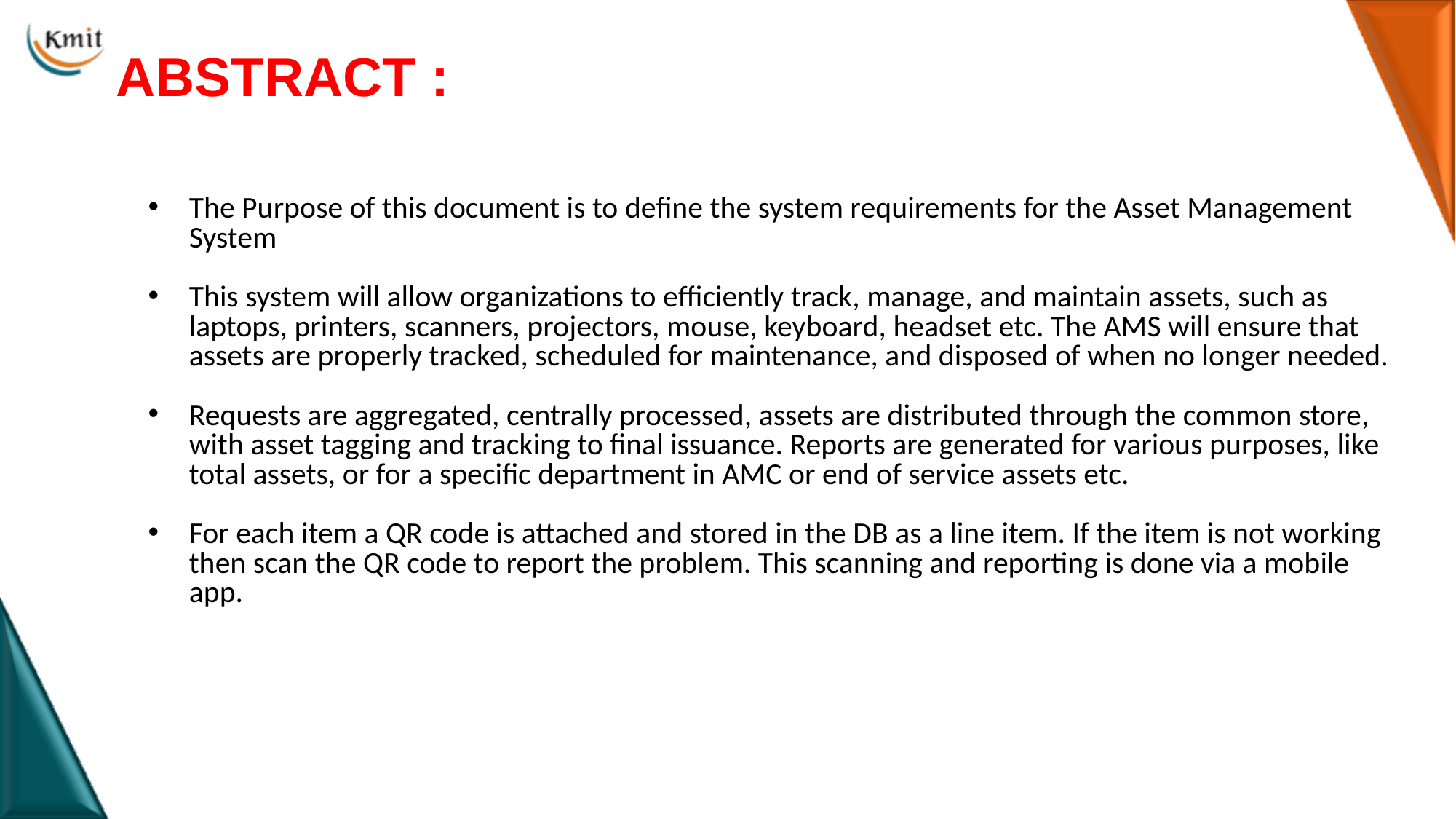

ABSTRACT :​
The Purpose of this document is to define the system requirements for the Asset Management System

This system will allow organizations to efficiently track, manage, and maintain assets, such as laptops, printers, scanners, projectors, mouse, keyboard, headset etc. The AMS will ensure that assets are properly tracked, scheduled for maintenance, and disposed of when no longer needed.

Requests are aggregated, centrally processed, assets are distributed through the common store, with asset tagging and tracking to final issuance. Reports are generated for various purposes, like total assets, or for a specific department in AMC or end of service assets etc.​
​
For each item a QR code is attached and stored in the DB as a line item. If the item is not working then scan the QR code to report the problem. This scanning and reporting is done via a mobile app.